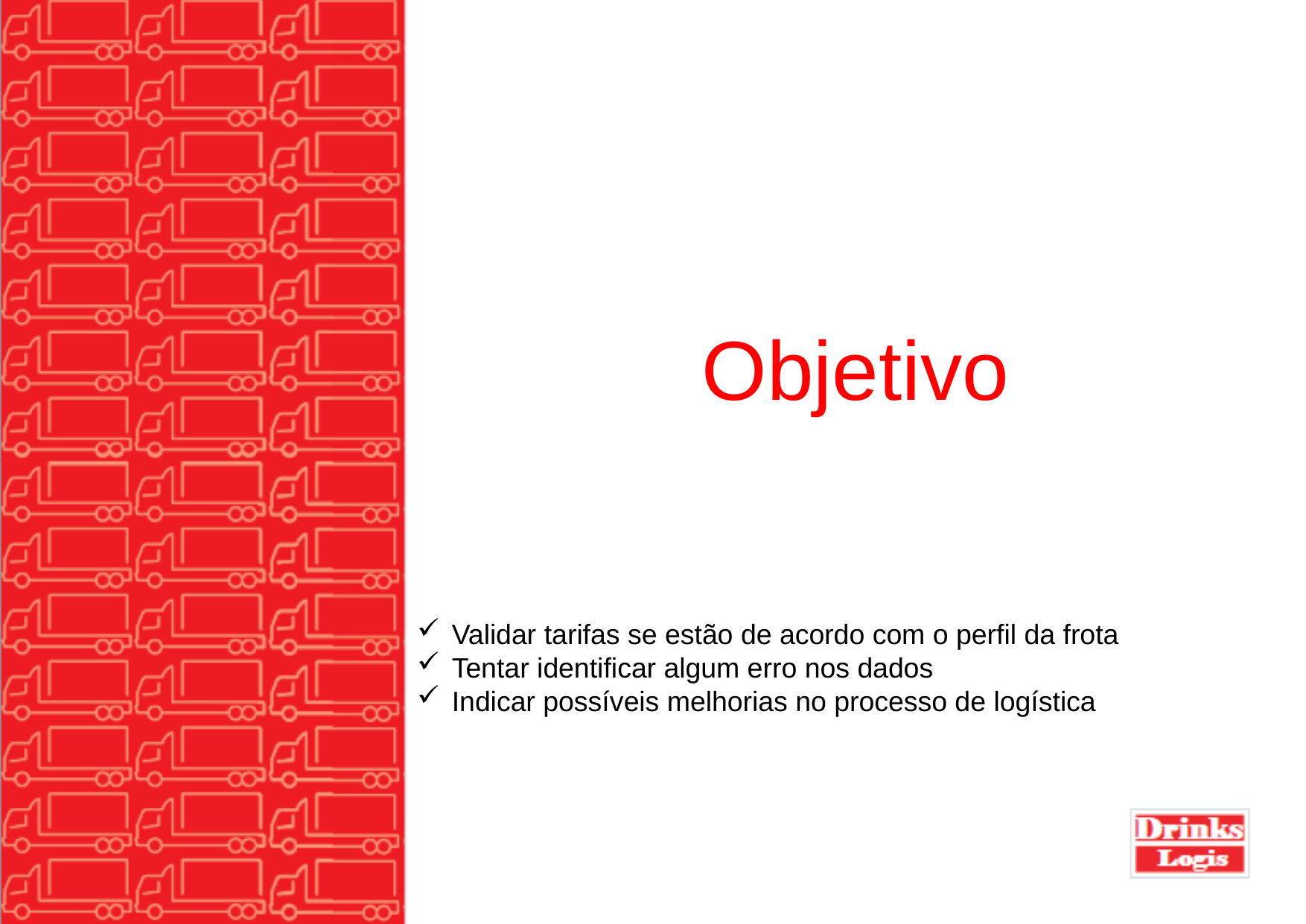

Objetivo
Validar tarifas se estão de acordo com o perfil da frota
Tentar identificar algum erro nos dados
Indicar possíveis melhorias no processo de logística